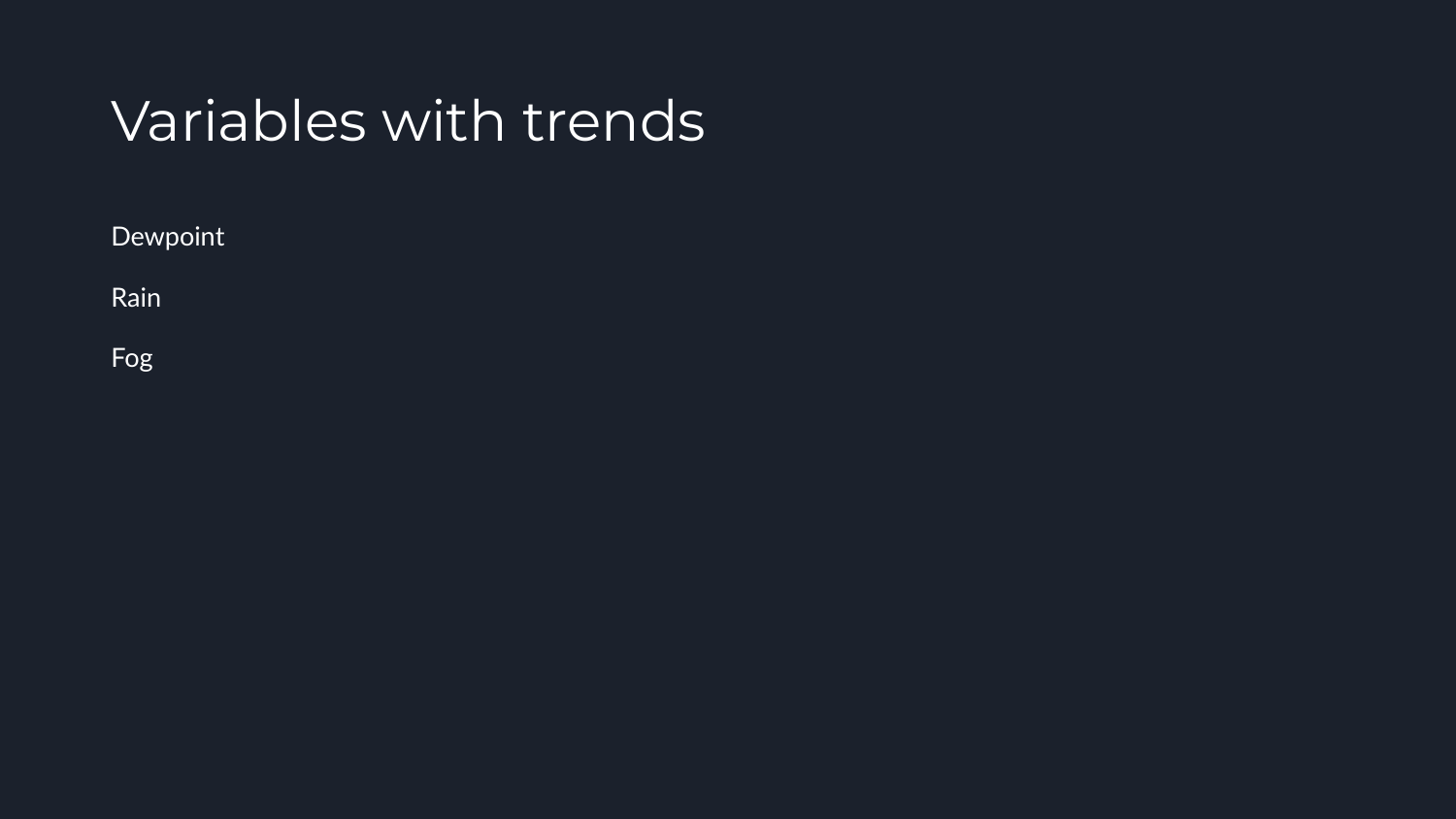

# Variables with trends
Dewpoint
Rain
Fog